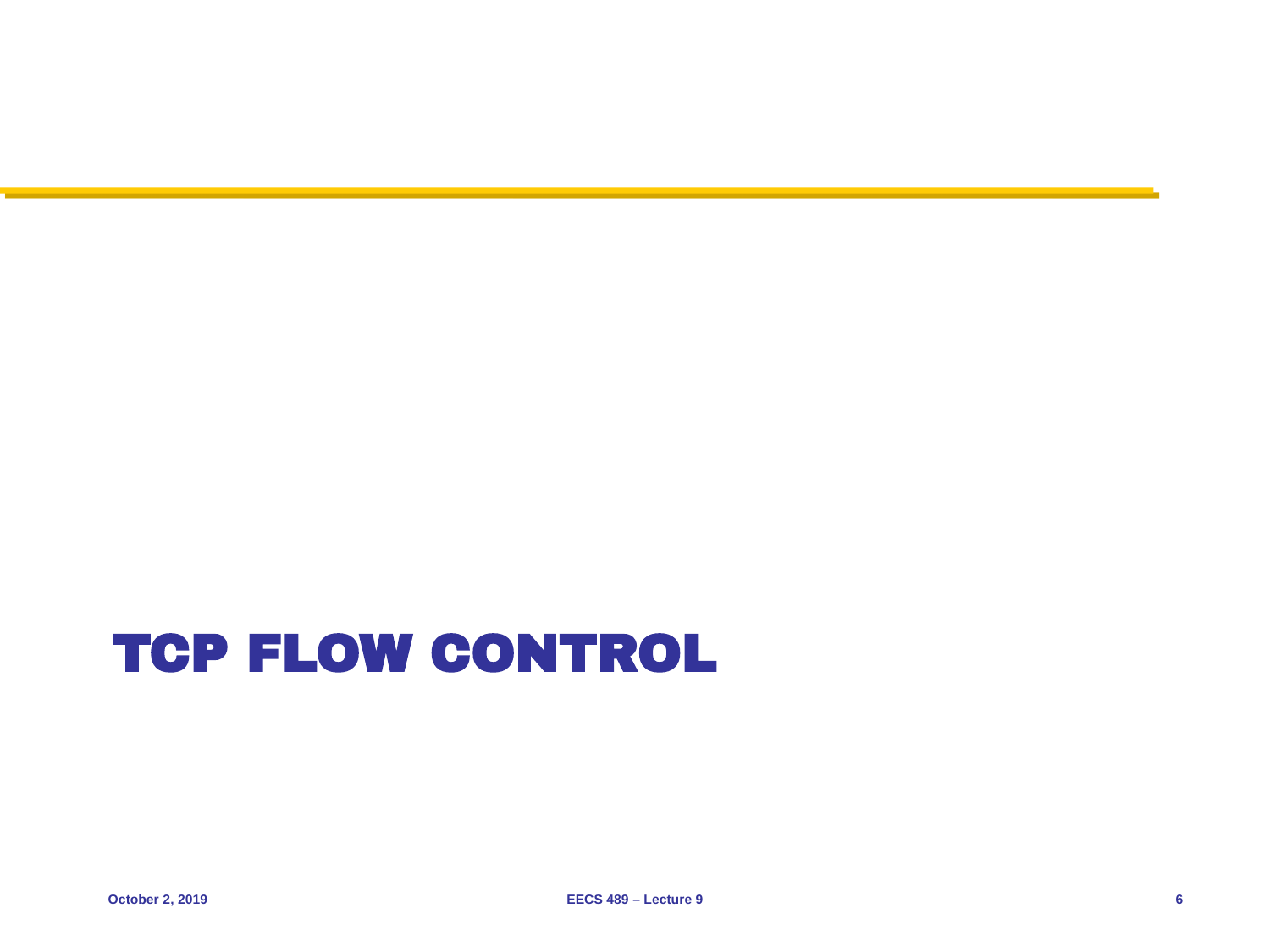

# TCP Flow Control
October 2, 2019
EECS 489 – Lecture 9
6